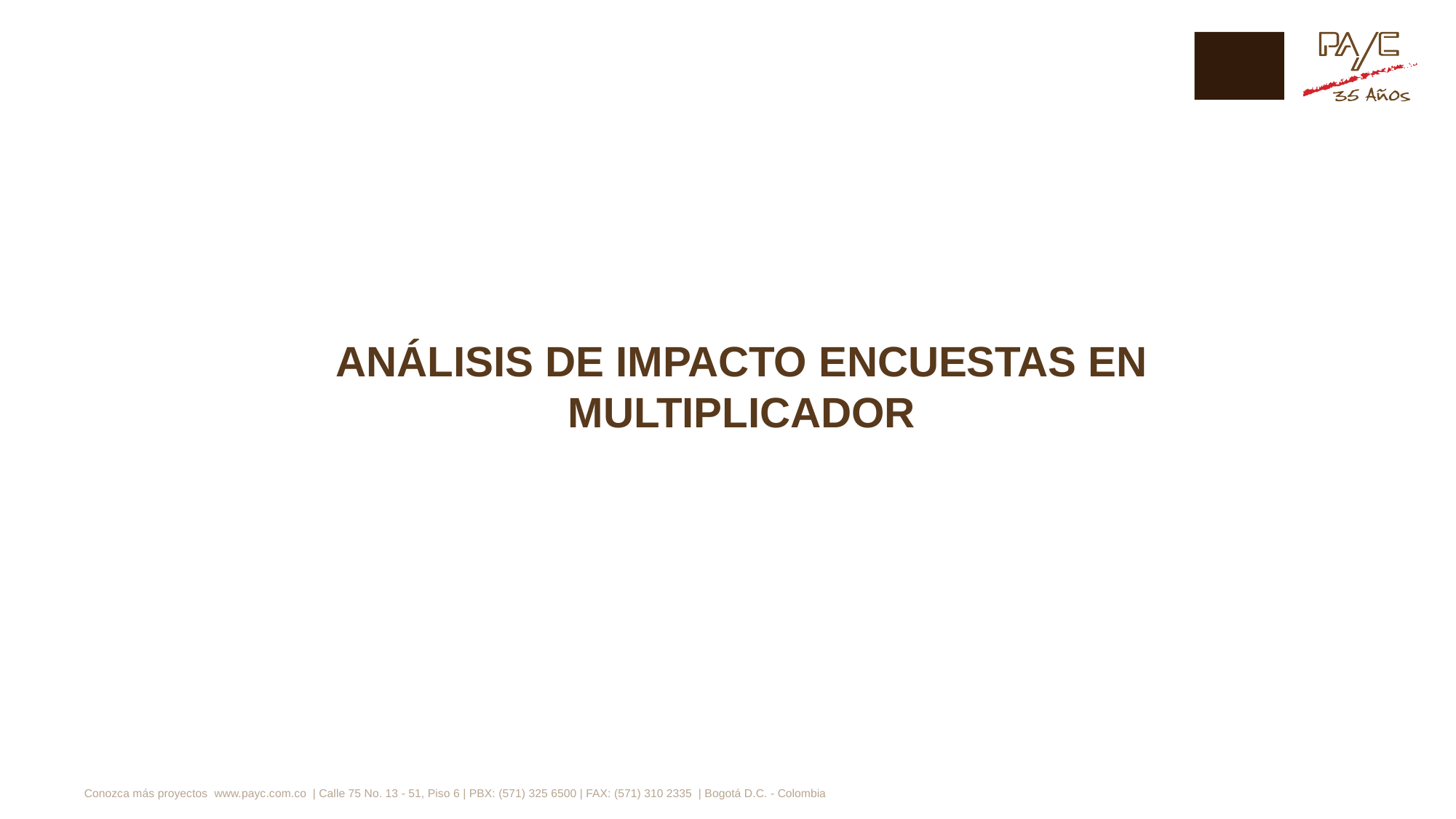

# ANÁLISIS DE IMPACTO ENCUESTAS EN MULTIPLICADOR